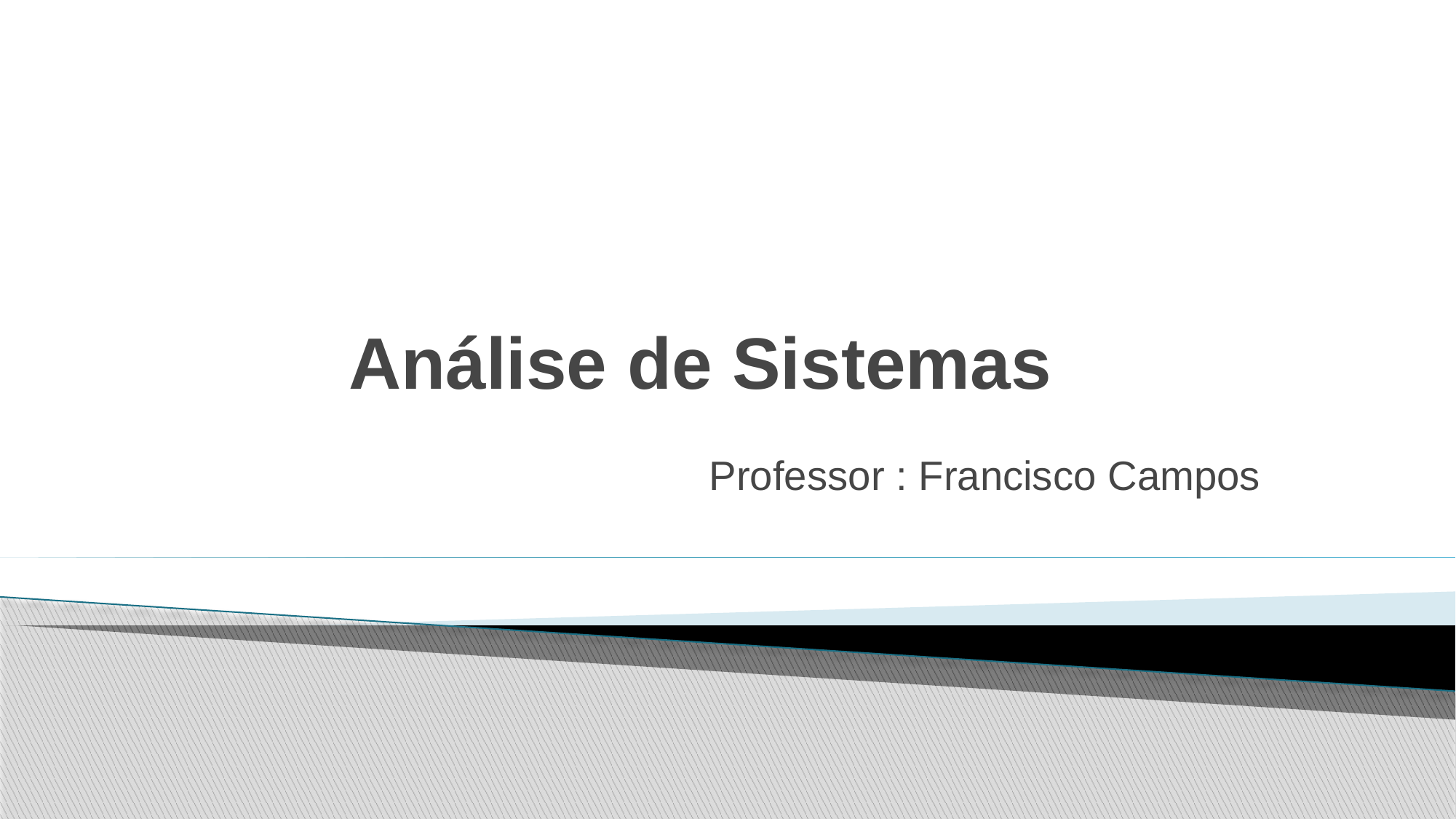

# Análise de Sistemas
Professor : Francisco Campos